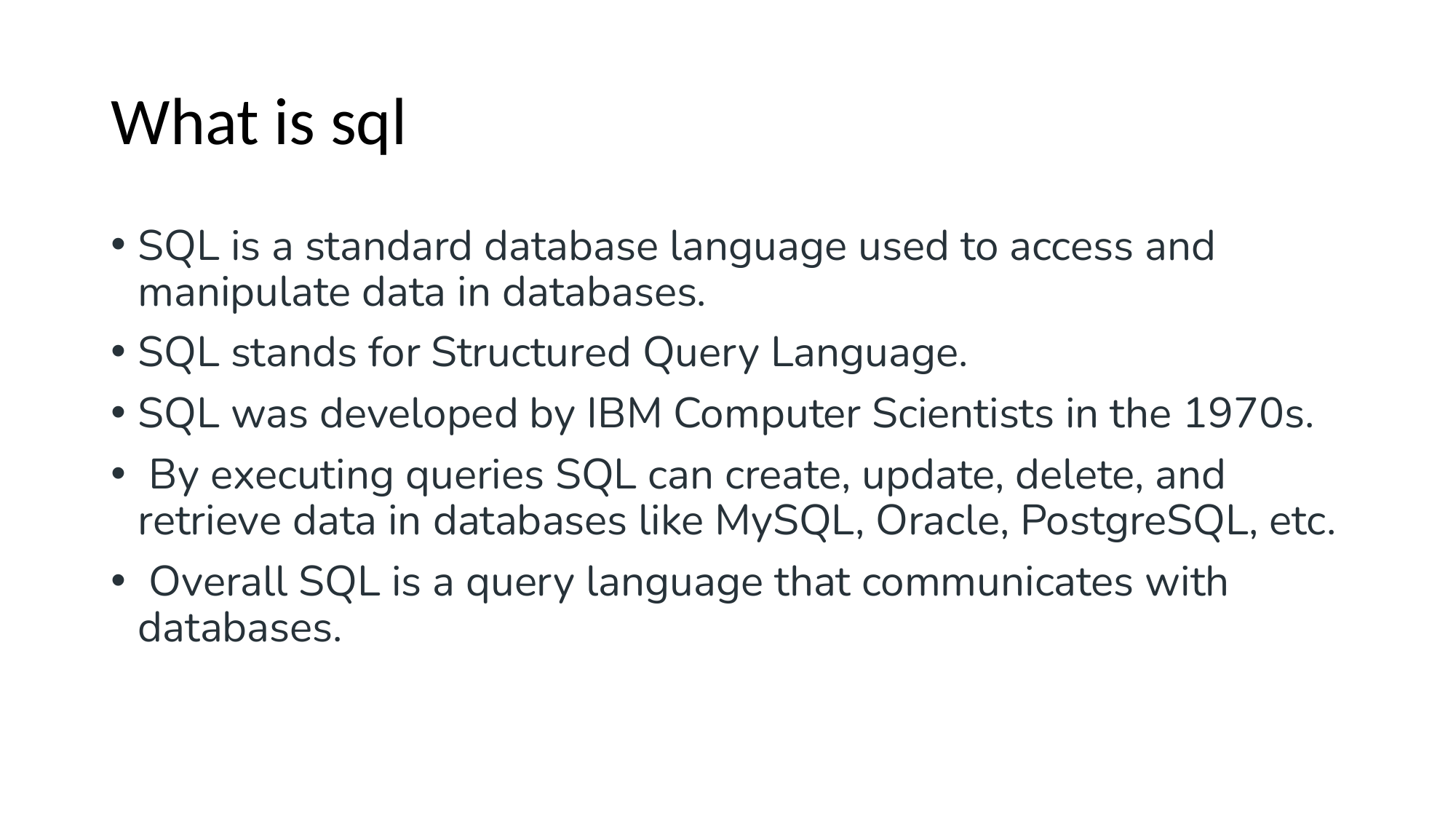

# What is sql
SQL is a standard database language used to access and manipulate data in databases.
SQL stands for Structured Query Language.
SQL was developed by IBM Computer Scientists in the 1970s.
 By executing queries SQL can create, update, delete, and retrieve data in databases like MySQL, Oracle, PostgreSQL, etc.
 Overall SQL is a query language that communicates with databases.